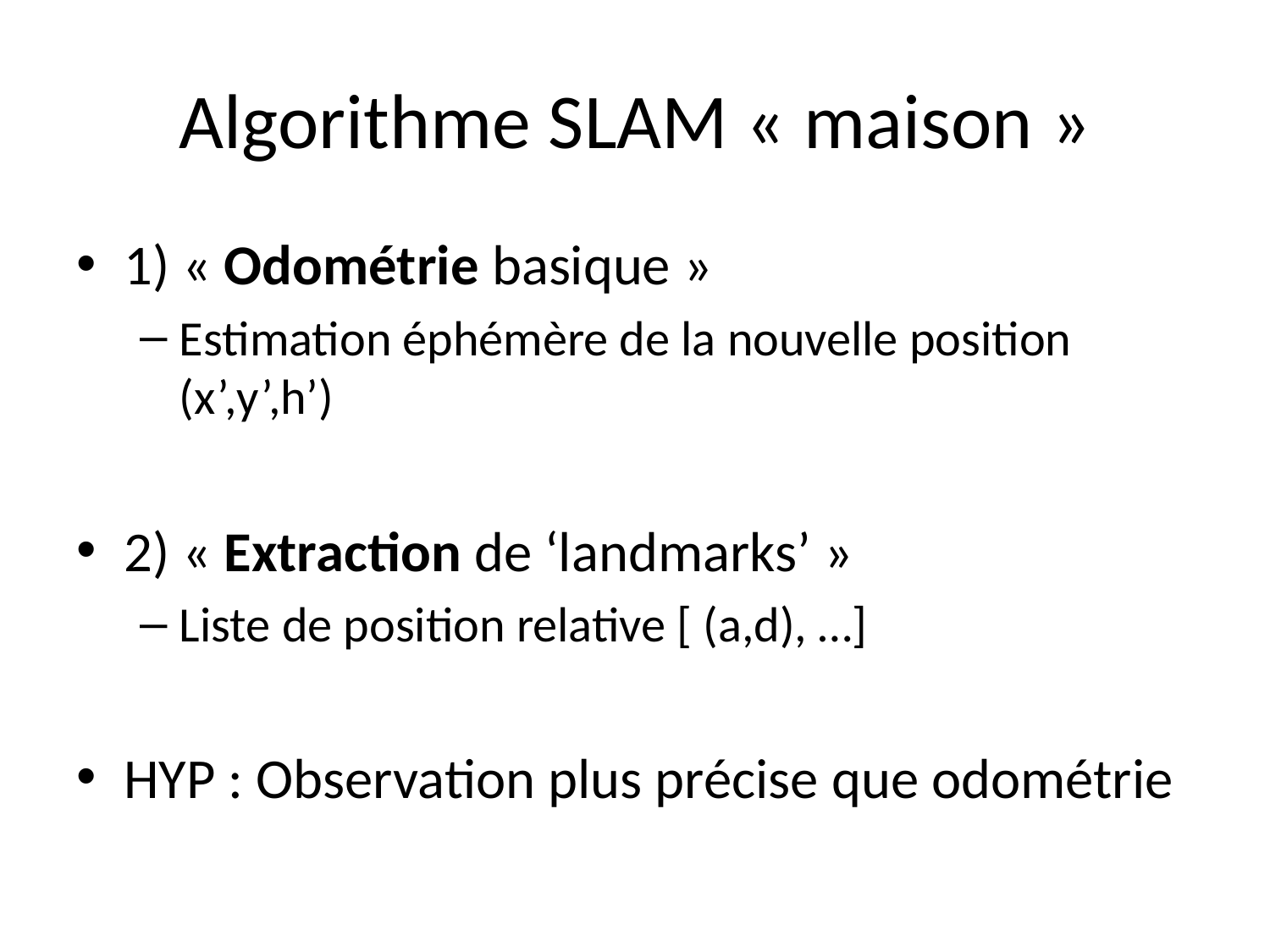

# Algorithme SLAM « maison »
1) « Odométrie basique »
Estimation éphémère de la nouvelle position (x’,y’,h’)

2) « Extraction de ‘landmarks’ »
Liste de position relative [ (a,d), …]

HYP : Observation plus précise que odométrie